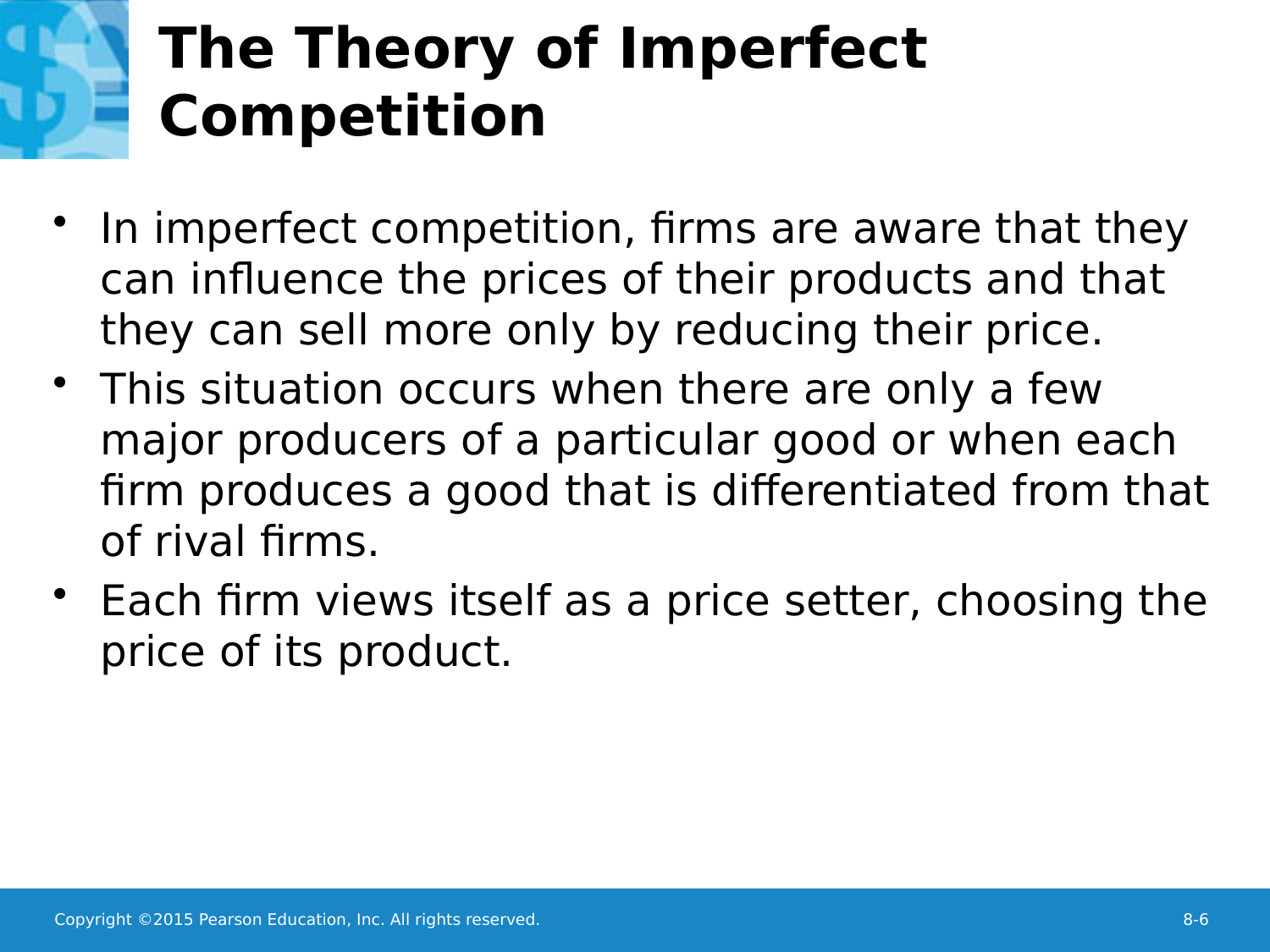

# The Theory of Imperfect Competition
In imperfect competition, firms are aware that they can influence the prices of their products and that they can sell more only by reducing their price.
This situation occurs when there are only a few major producers of a particular good or when each firm produces a good that is differentiated from that of rival firms.
Each firm views itself as a price setter, choosing the price of its product.